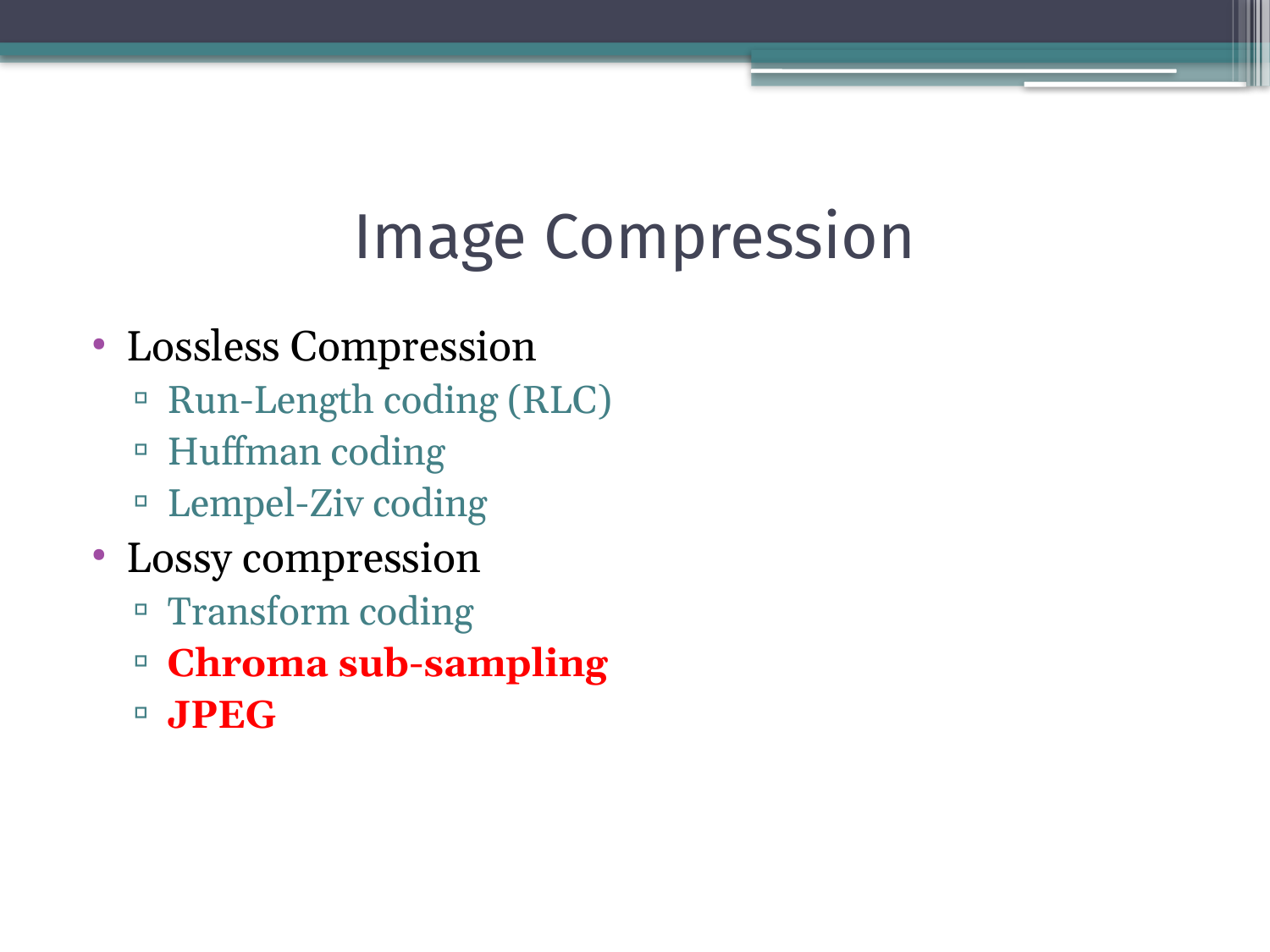

# Image Compression
Lossless Compression
Run-Length coding (RLC)
Huffman coding
Lempel-Ziv coding
Lossy compression
Transform coding
Chroma sub-sampling
JPEG